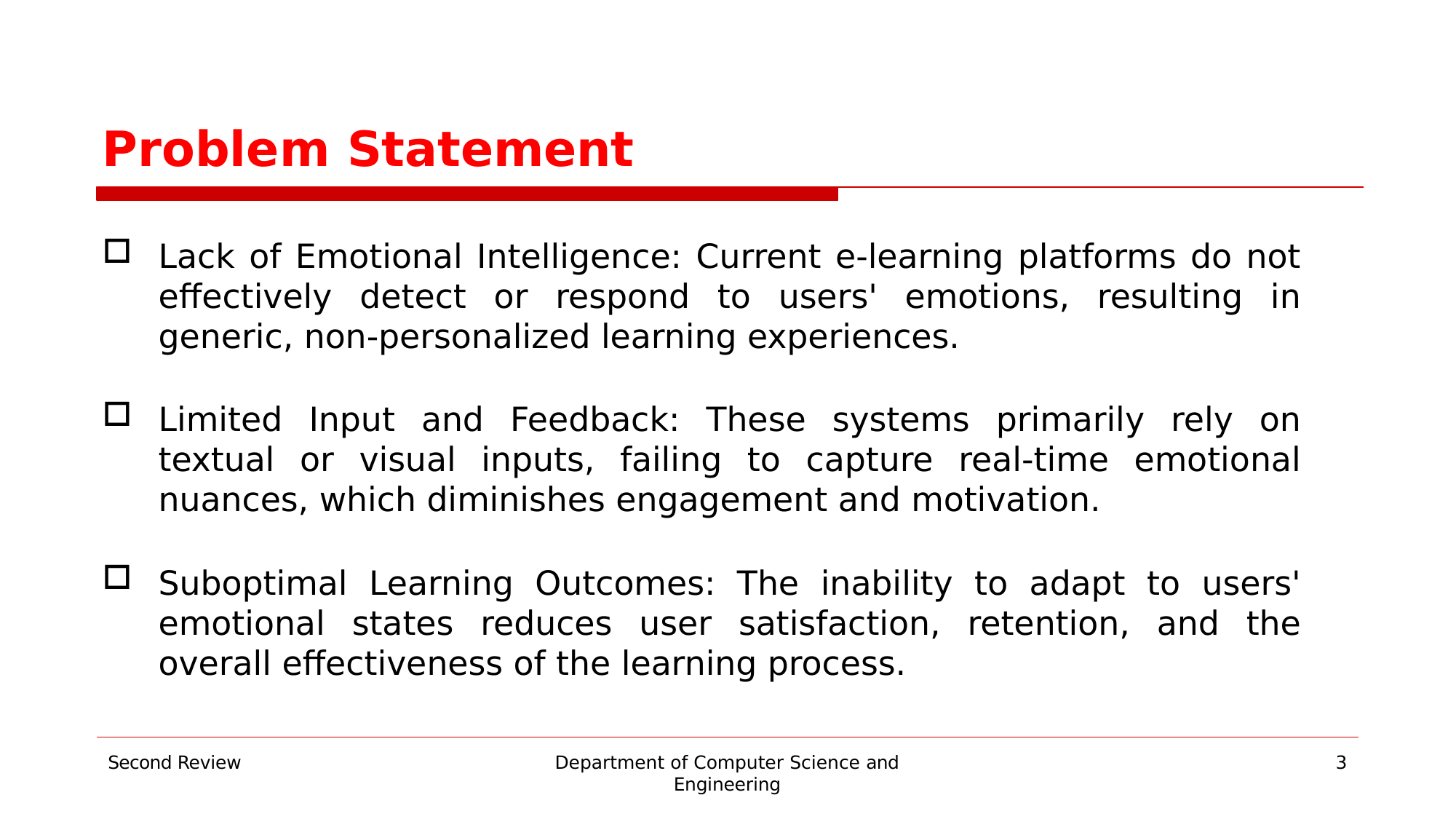

# Problem Statement
Lack of Emotional Intelligence: Current e-learning platforms do not effectively detect or respond to users' emotions, resulting in generic, non-personalized learning experiences.

Limited Input and Feedback: These systems primarily rely on textual or visual inputs, failing to capture real-time emotional nuances, which diminishes engagement and motivation.

Suboptimal Learning Outcomes: The inability to adapt to users' emotional states reduces user satisfaction, retention, and the overall effectiveness of the learning process.
Second Review
Department of Computer Science and Engineering
3